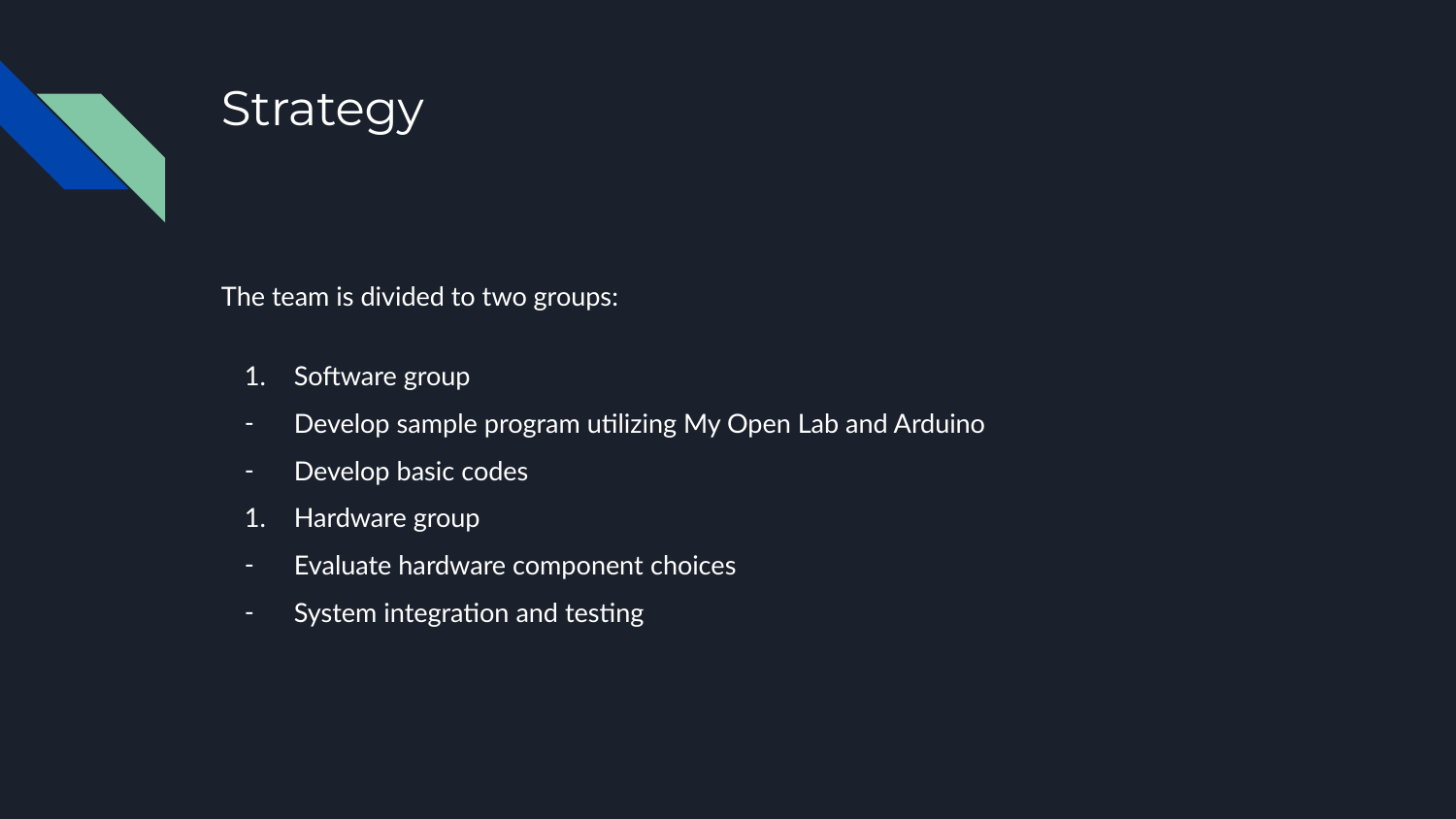

# Strategy
The team is divided to two groups:
Software group
Develop sample program utilizing My Open Lab and Arduino
Develop basic codes
Hardware group
Evaluate hardware component choices
System integration and testing